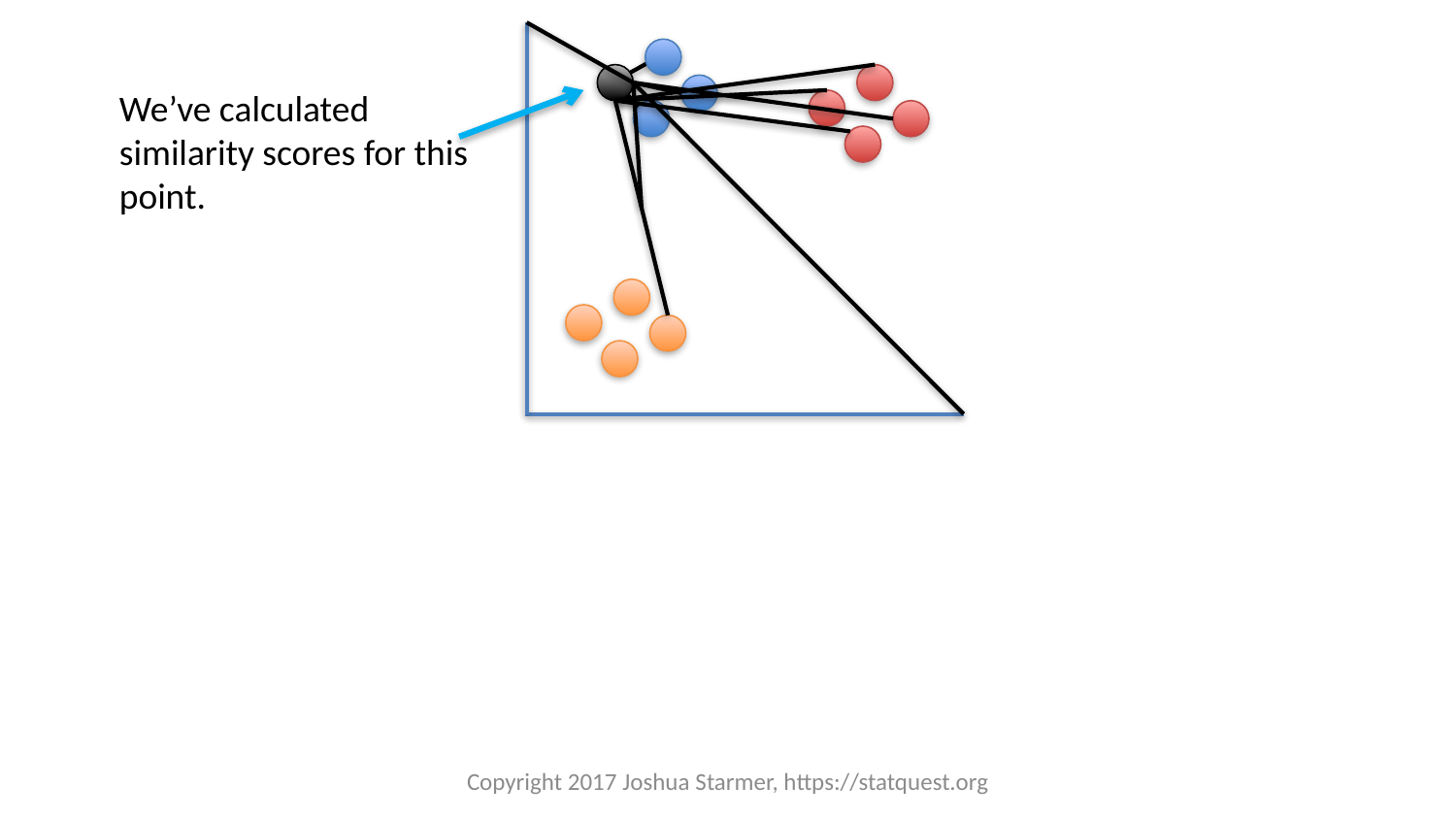

We’ve calculated similarity scores for this point.
Copyright 2017 Joshua Starmer, https://statquest.org